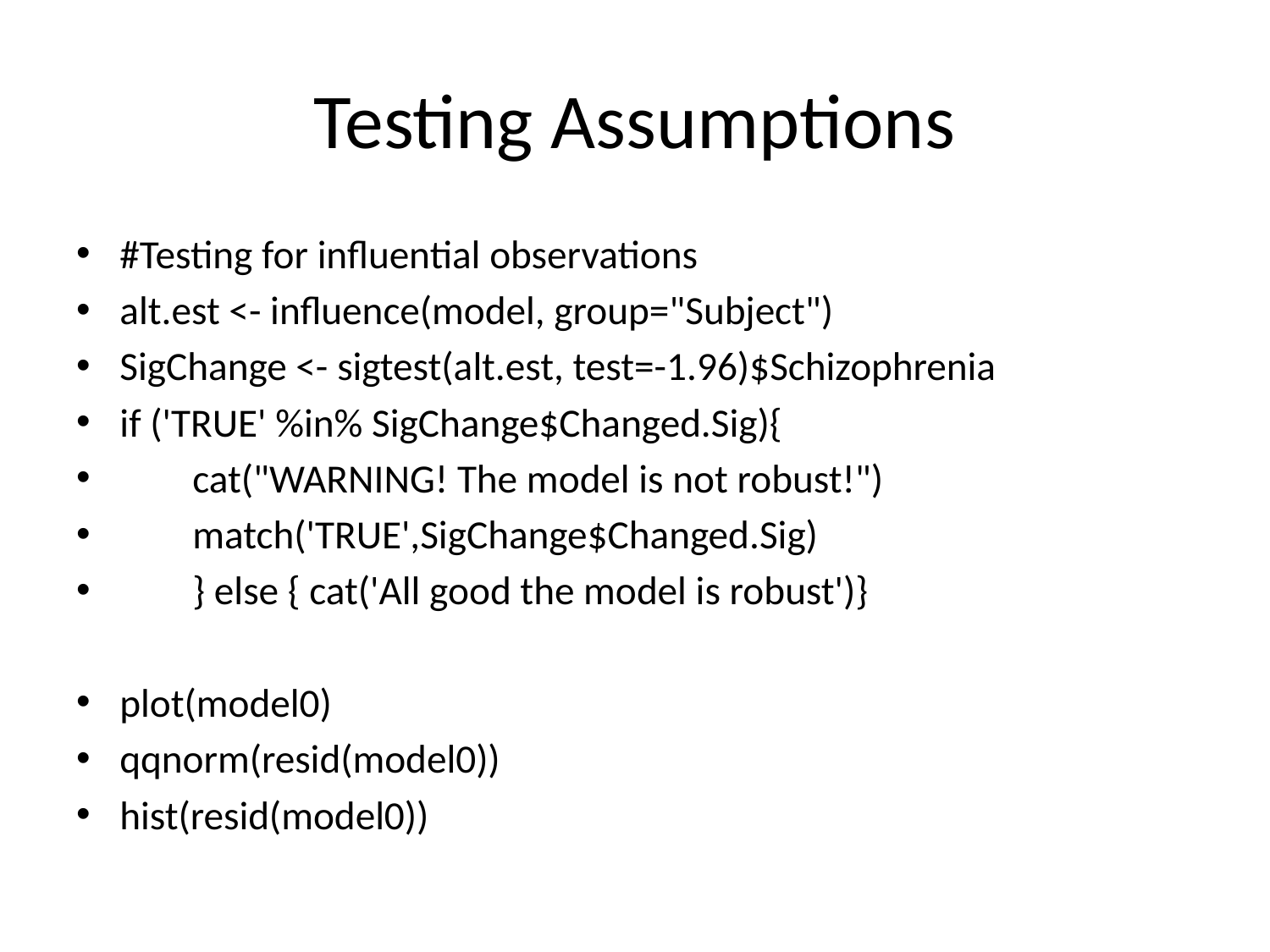

# Testing Assumptions
#Testing for influential observations
alt.est <- influence(model, group="Subject")
SigChange <- sigtest(alt.est, test=-1.96)$Schizophrenia
if ('TRUE' %in% SigChange$Changed.Sig){
        cat("WARNING! The model is not robust!")
        match('TRUE',SigChange$Changed.Sig)
        } else { cat('All good the model is robust')}

plot(model0)
qqnorm(resid(model0))
hist(resid(model0))